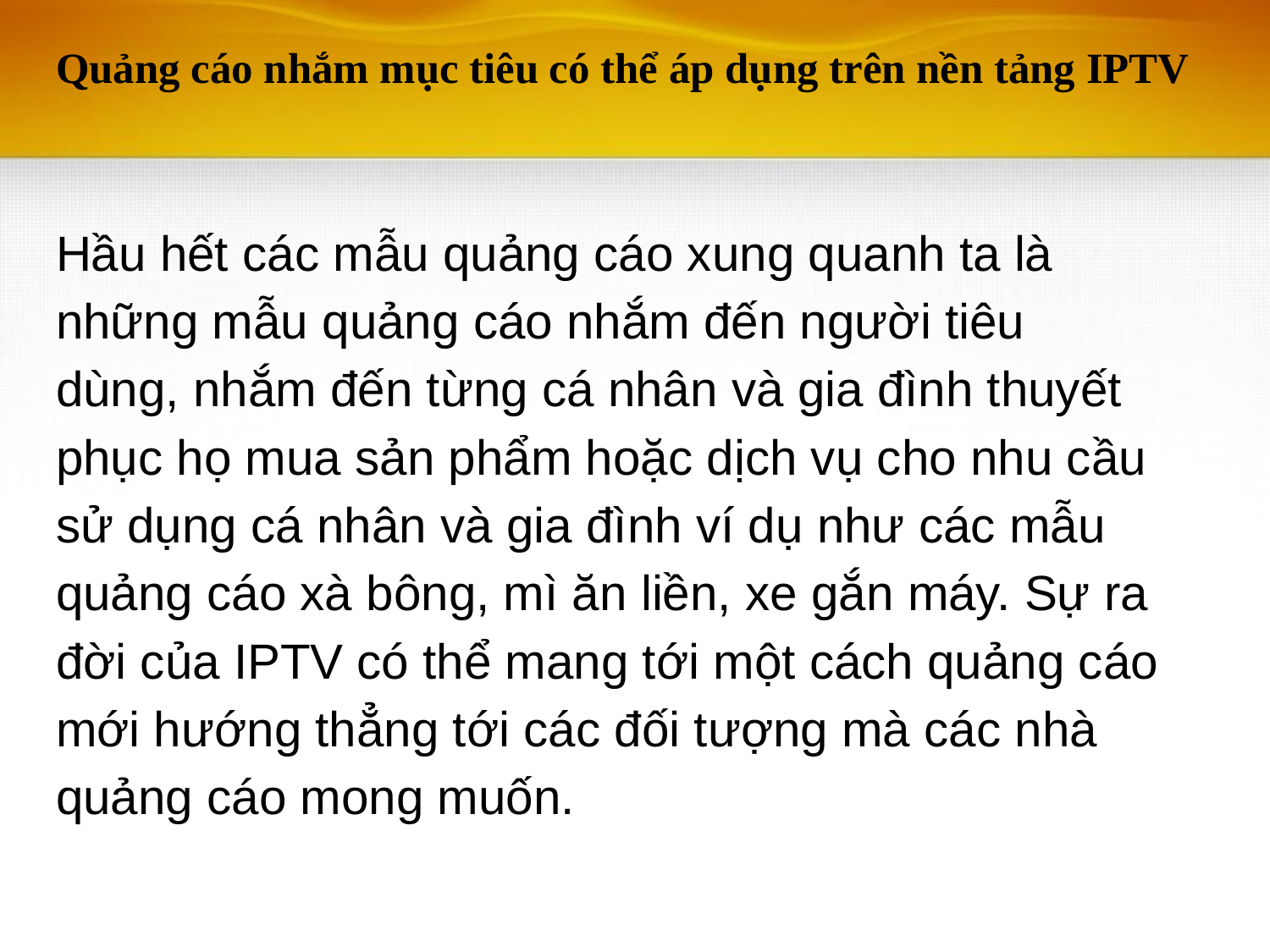

# Quảng cáo nhắm mục tiêu có thể áp dụng trên nền tảng IPTV
Hầu hết các mẫu quảng cáo xung quanh ta là những mẫu quảng cáo nhắm đến người tiêu dùng, nhắm đến từng cá nhân và gia đình thuyết phục họ mua sản phẩm hoặc dịch vụ cho nhu cầu sử dụng cá nhân và gia đình ví dụ như các mẫu quảng cáo xà bông, mì ăn liền, xe gắn máy. Sự ra đời của IPTV có thể mang tới một cách quảng cáo mới hướng thẳng tới các đối tượng mà các nhà quảng cáo mong muốn.